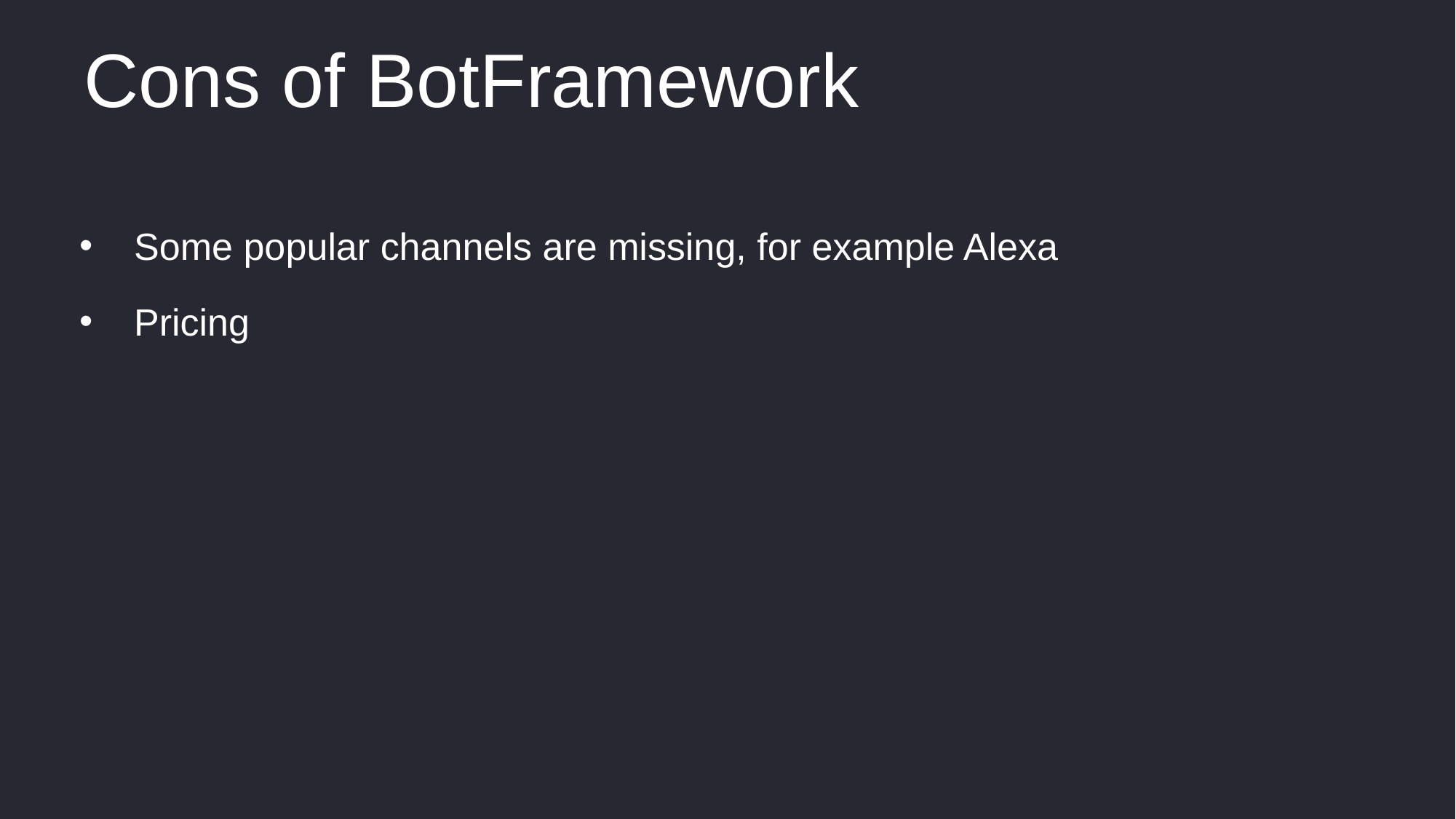

# Cons of BotFramework
Some popular channels are missing, for example Alexa
Pricing